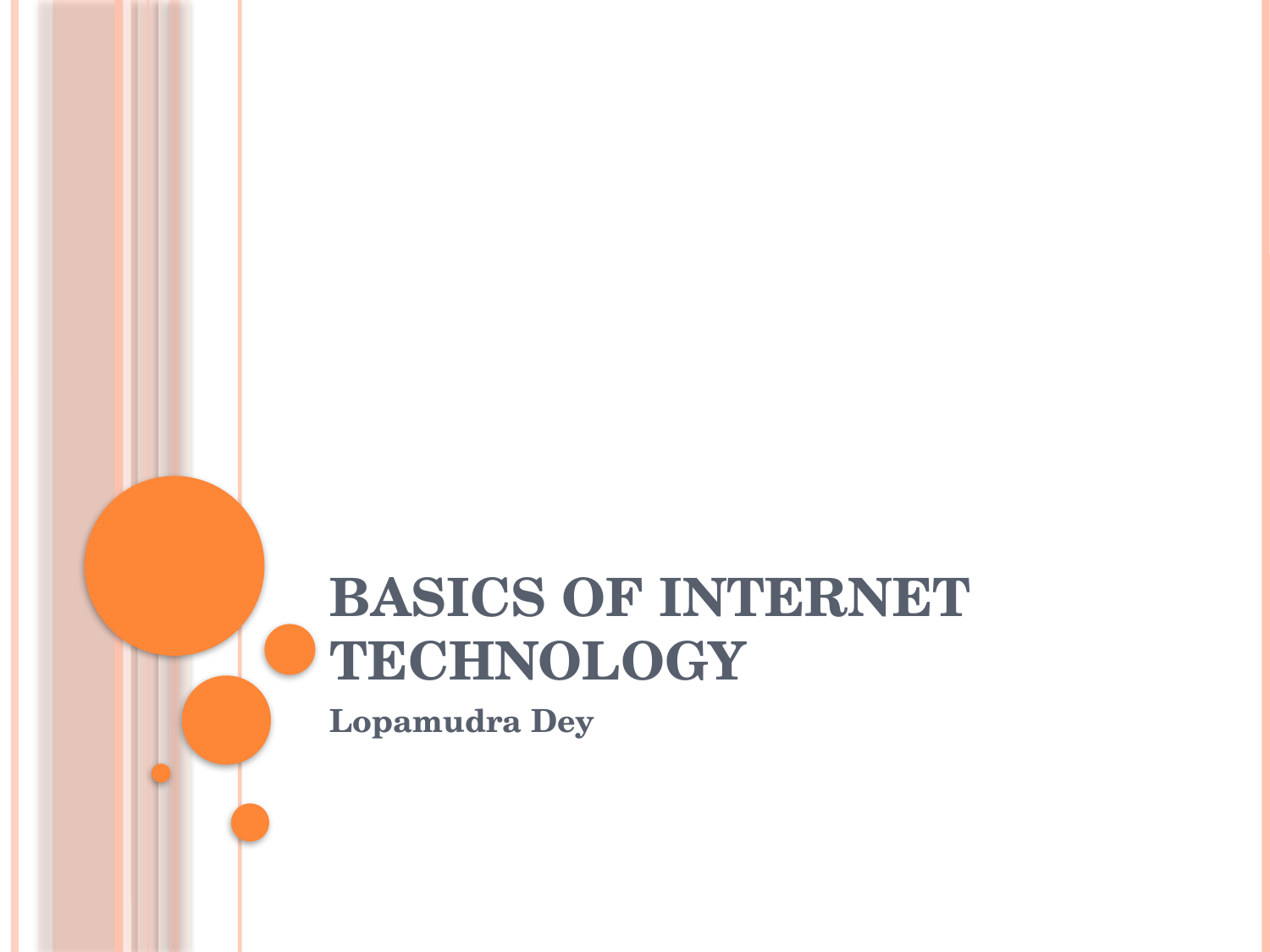

# Basics Of Internet Technology
Lopamudra Dey